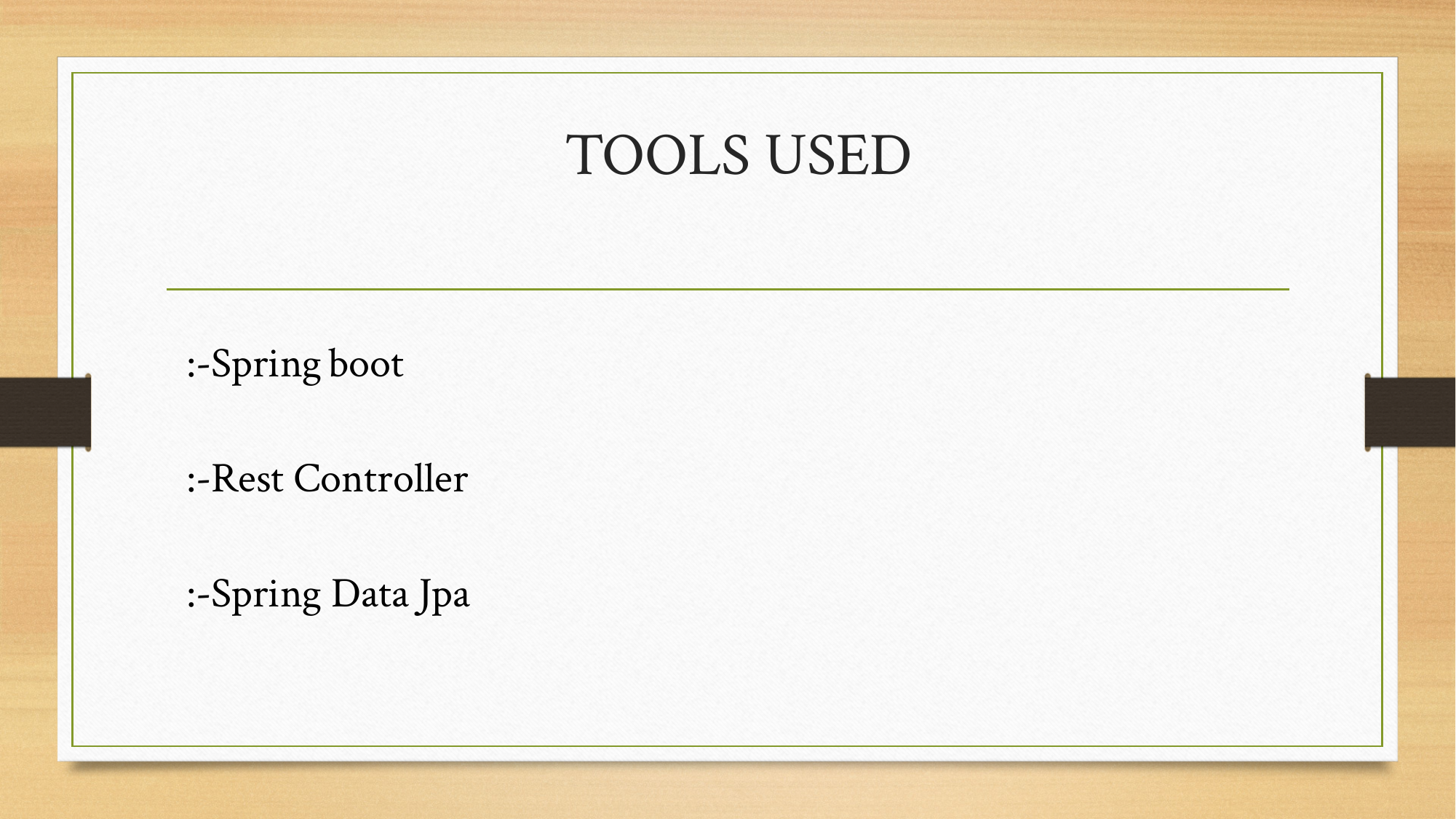

# TOOLS USED
:-Spring boot
:-Rest Controller
:-Spring Data Jpa